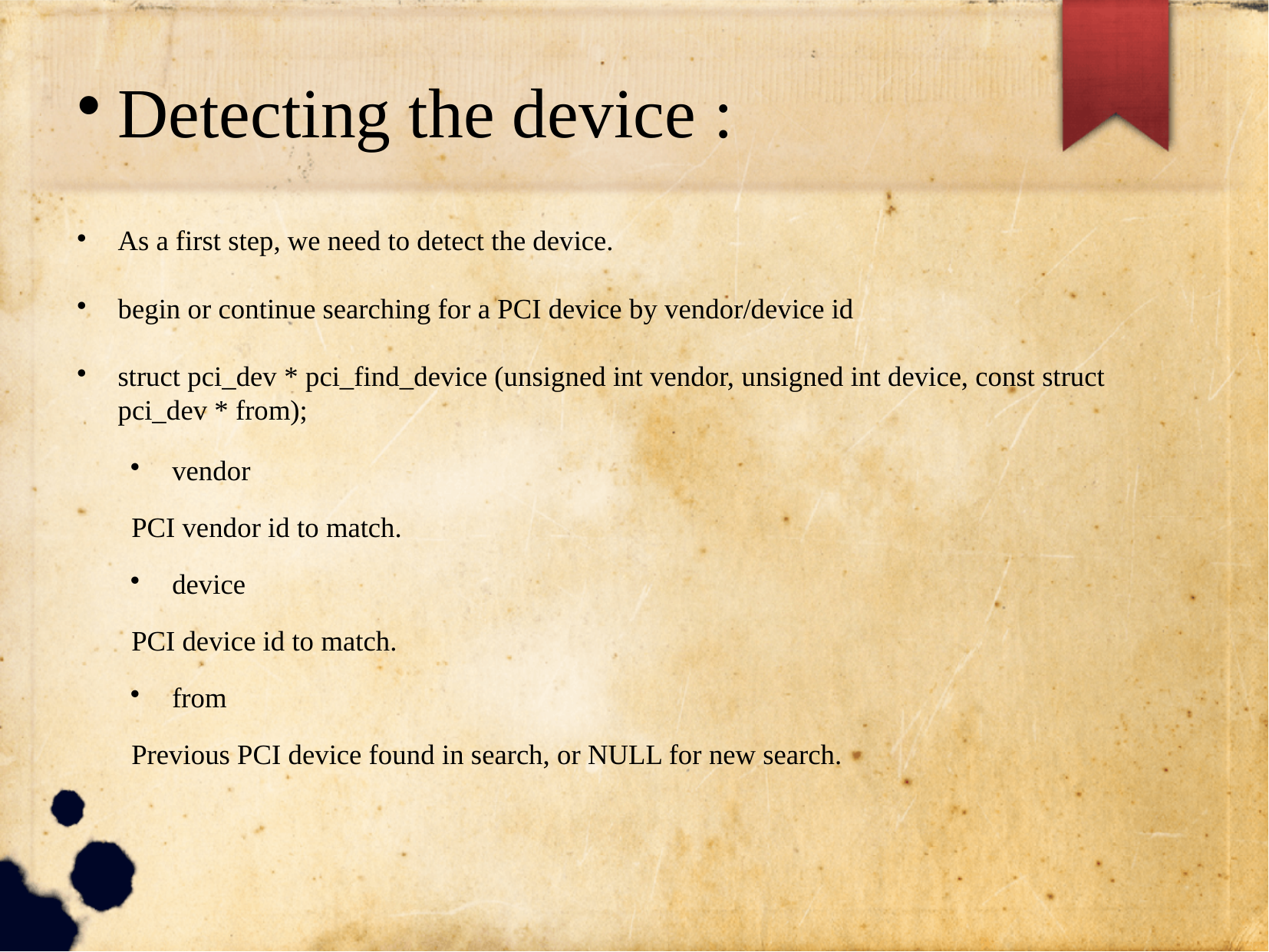

# Detecting the device :
As a first step, we need to detect the device.
begin or continue searching for a PCI device by vendor/device id
struct pci_dev * pci_find_device (unsigned int vendor, unsigned int device, const struct pci_dev * from);
vendor
	PCI vendor id to match.
device
	PCI device id to match.
from
	Previous PCI device found in search, or NULL for new search.